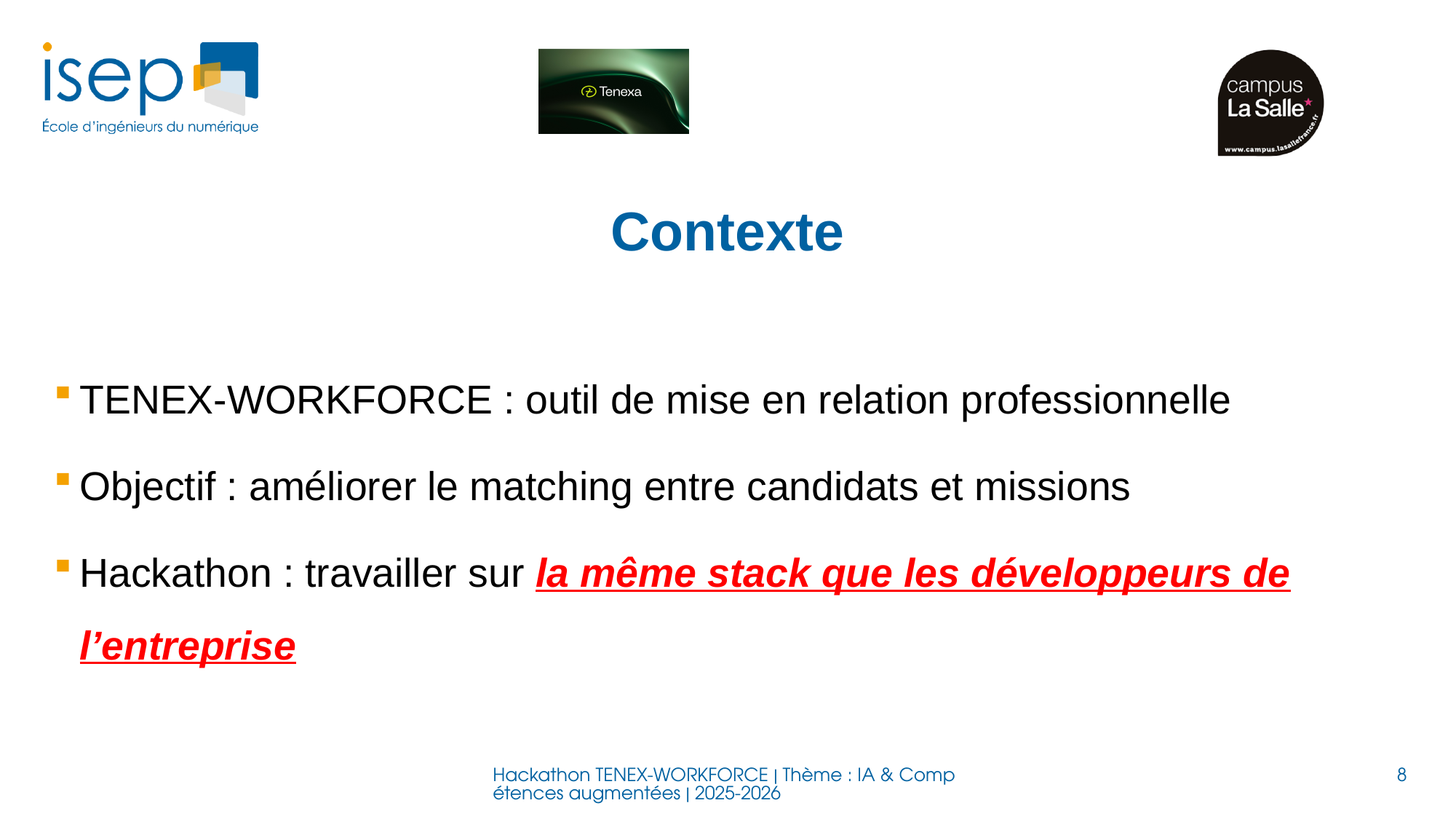

# Contexte
TENEX-WORKFORCE : outil de mise en relation professionnelle
Objectif : améliorer le matching entre candidats et missions
Hackathon : travailler sur la même stack que les développeurs de l’entreprise

Hackathon TENEX-WORKFORCE | Thème : IA & Compétences augmentées | 2025-2026
8